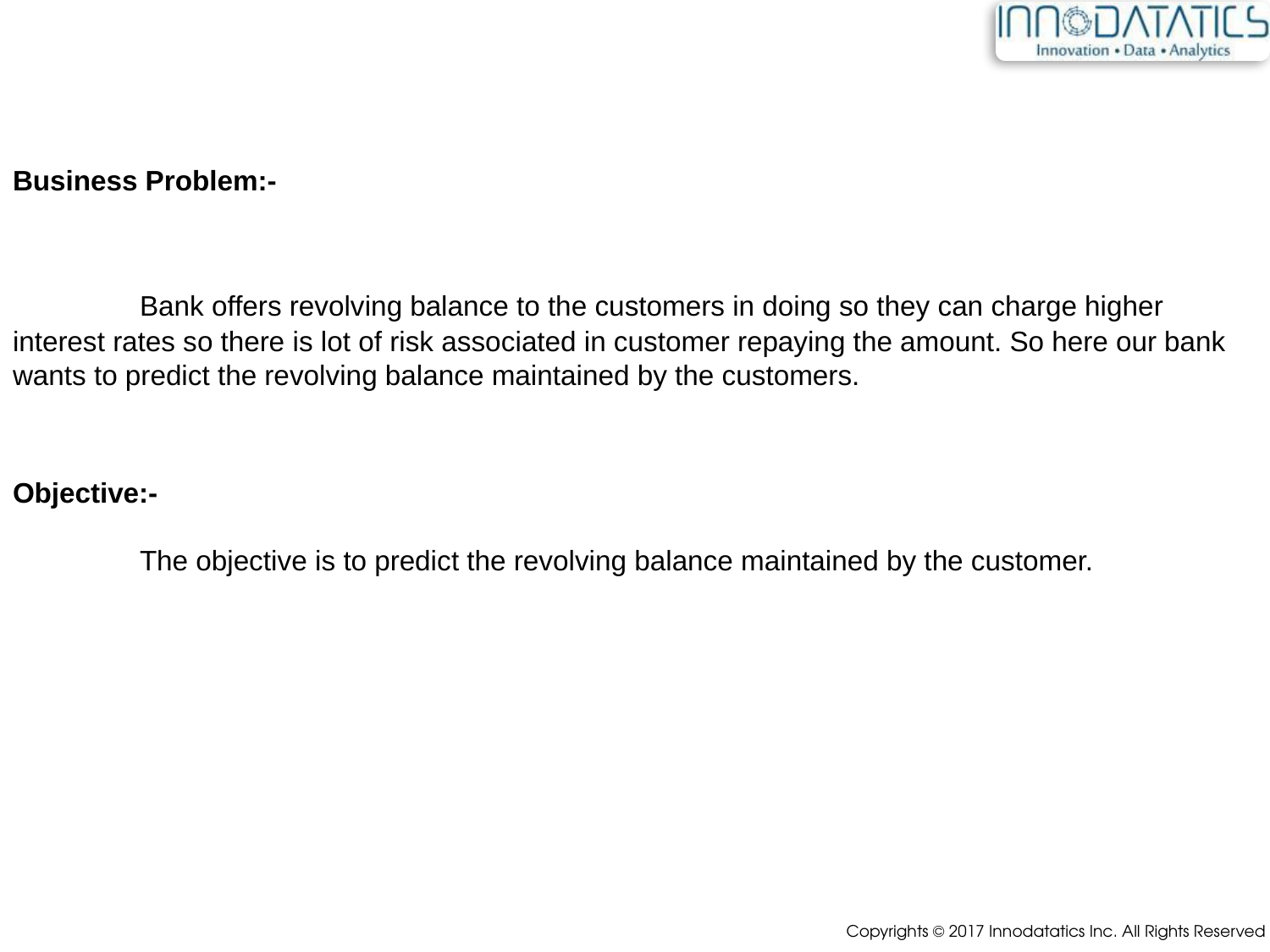

# Business Problem:- Bank offers revolving balance to the customers in doing so they can charge higher interest rates so there is lot of risk associated in customer repaying the amount. So here our bank wants to predict the revolving balance maintained by the customers. Objective:- The objective is to predict the revolving balance maintained by the customer.